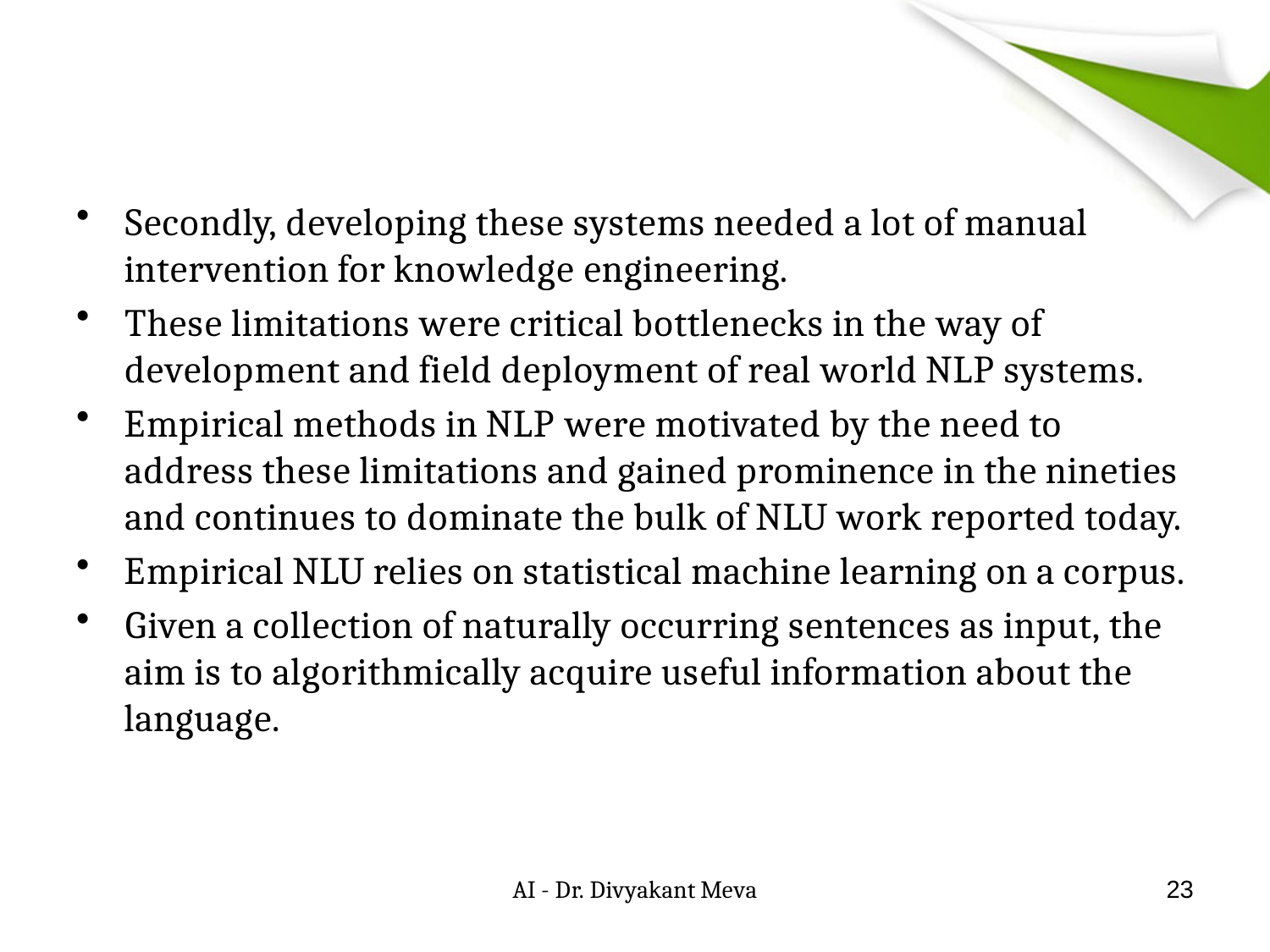

#
Secondly, developing these systems needed a lot of manual intervention for knowledge engineering.
These limitations were critical bottlenecks in the way of development and field deployment of real world NLP systems.
Empirical methods in NLP were motivated by the need to address these limitations and gained prominence in the nineties and continues to dominate the bulk of NLU work reported today.
Empirical NLU relies on statistical machine learning on a corpus.
Given a collection of naturally occurring sentences as input, the aim is to algorithmically acquire useful information about the language.

AI - Dr. Divyakant Meva
23